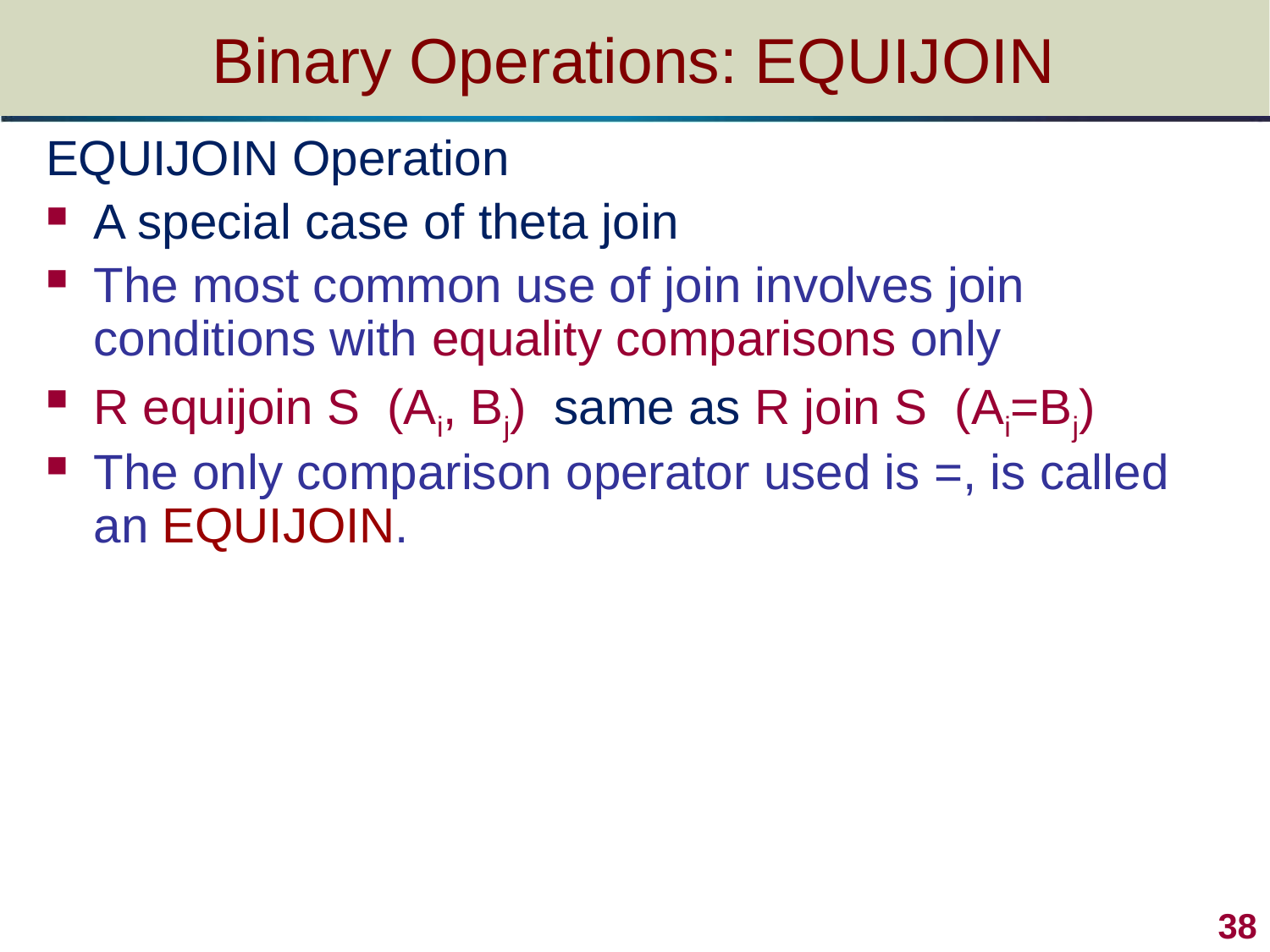

# Binary Operations: EQUIJOIN
EQUIJOIN Operation
A special case of theta join
The most common use of join involves join conditions with equality comparisons only
R equijoin S  (Ai, Bj)  same as R join S  (Ai=Bj)
The only comparison operator used is =, is called an EQUIJOIN.
38